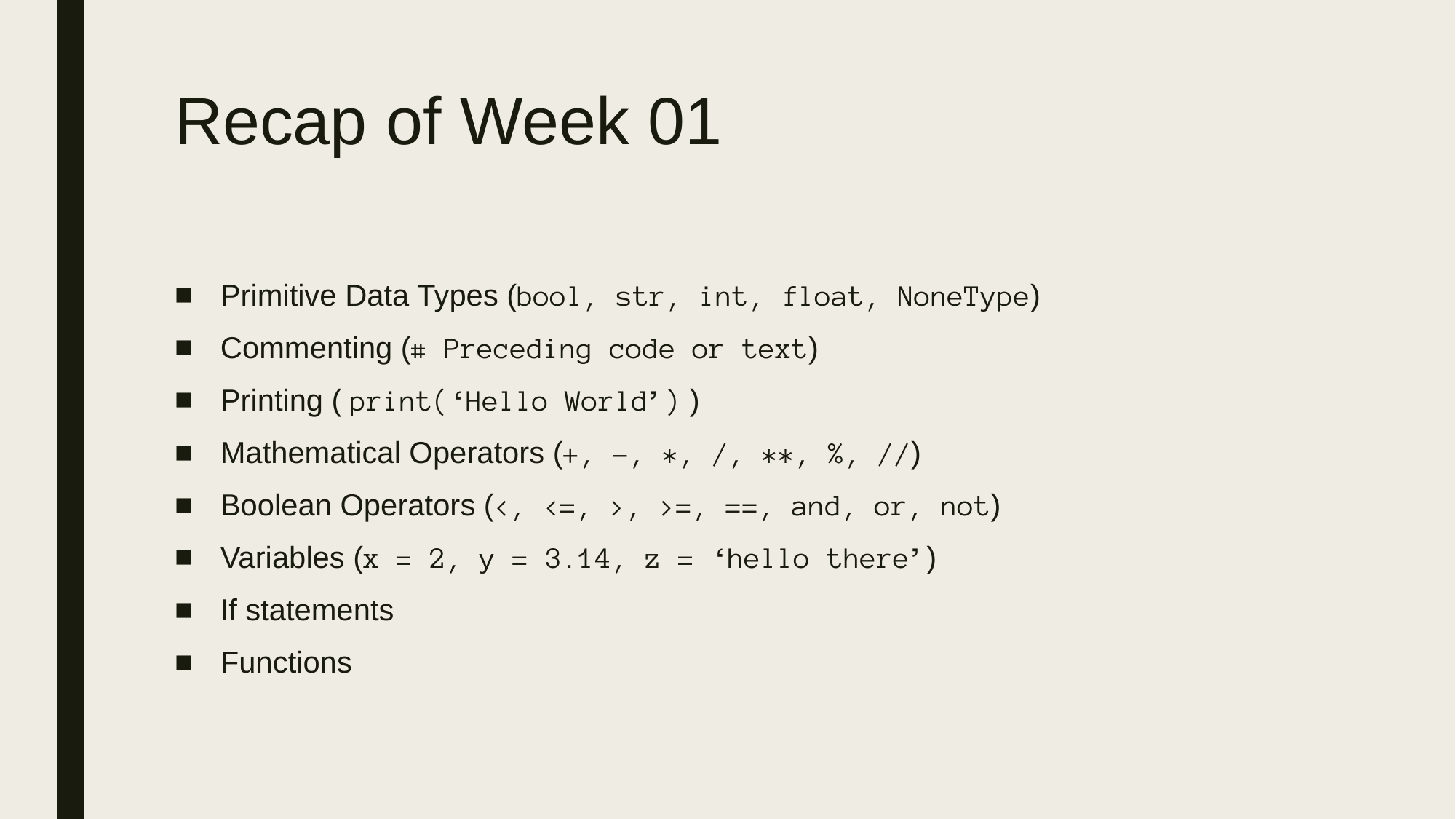

# Recap of Week 01
Primitive Data Types (bool, str, int, float, NoneType)
Commenting (# Preceding code or text)
Printing ( print(‘Hello World’) )
Mathematical Operators (+, -, *, /, **, %, //)
Boolean Operators (<, <=, >, >=, ==, and, or, not)
Variables (x = 2, y = 3.14, z = ‘hello there’)
If statements
Functions